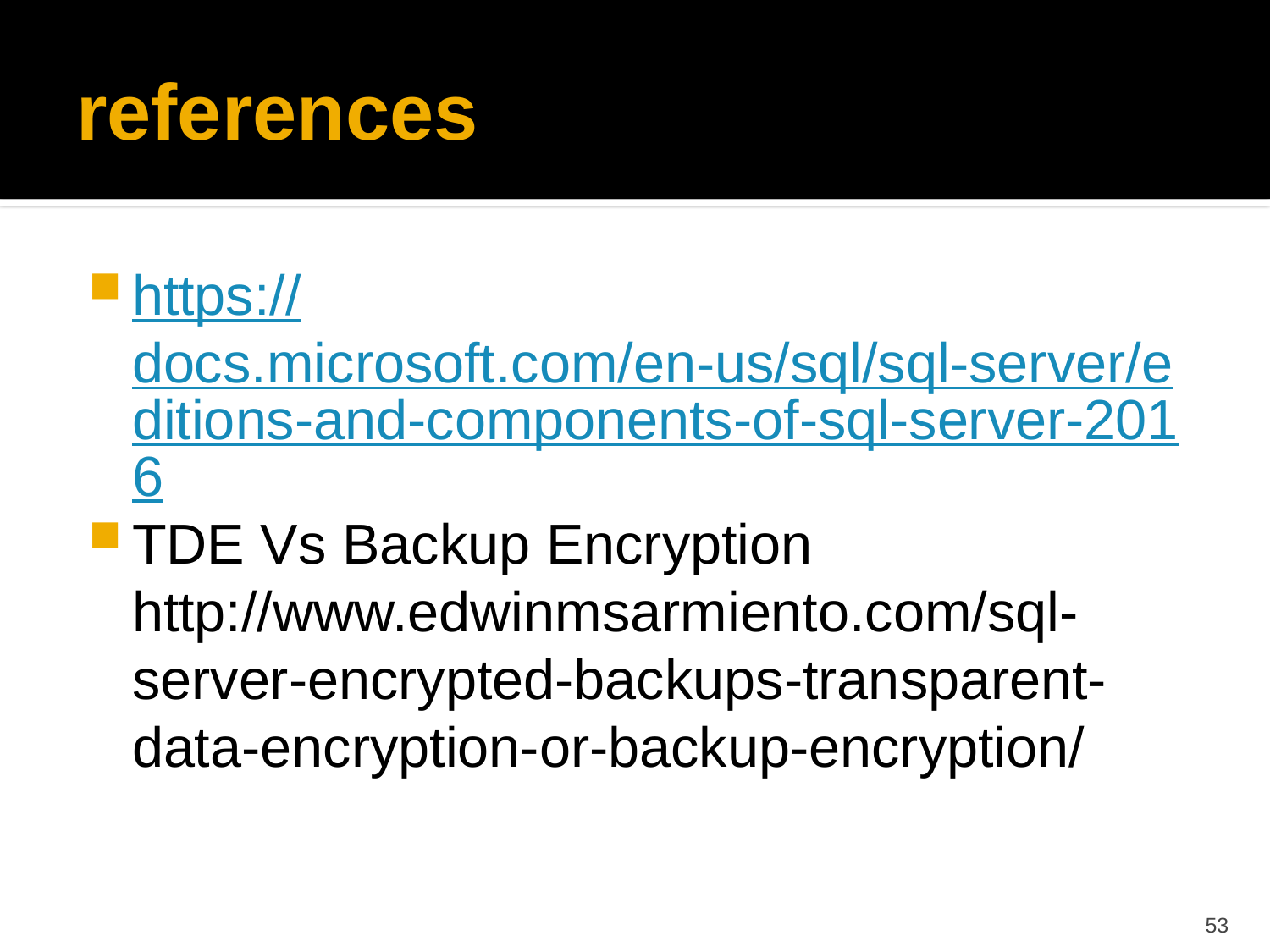

# references
https://docs.microsoft.com/en-us/sql/sql-server/editions-and-components-of-sql-server-2016
TDE Vs Backup Encryption http://www.edwinmsarmiento.com/sql-server-encrypted-backups-transparent-data-encryption-or-backup-encryption/
53